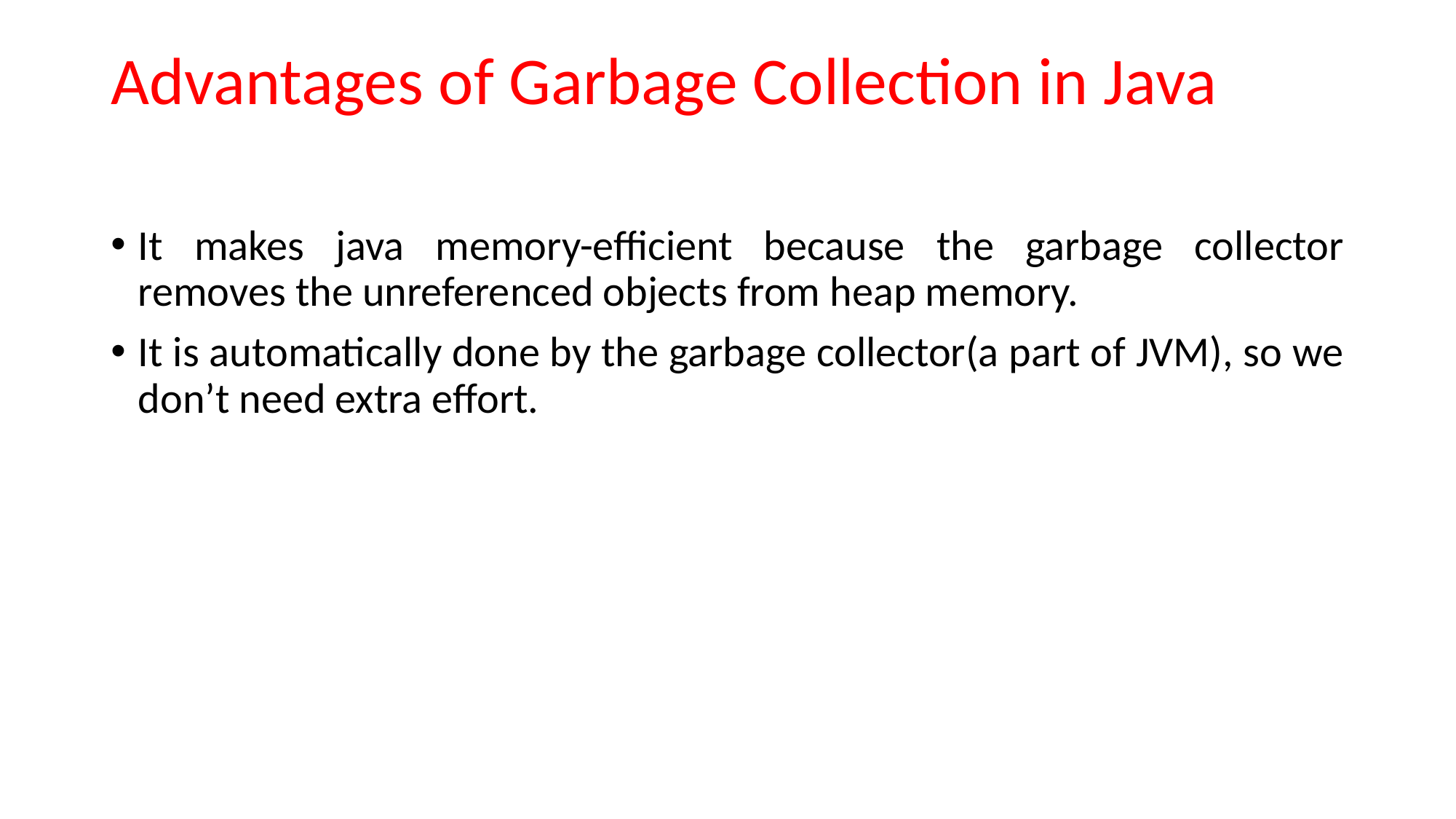

# Advantages of Garbage Collection in Java
It makes java memory-efficient because the garbage collector removes the unreferenced objects from heap memory.
It is automatically done by the garbage collector(a part of JVM), so we don’t need extra effort.